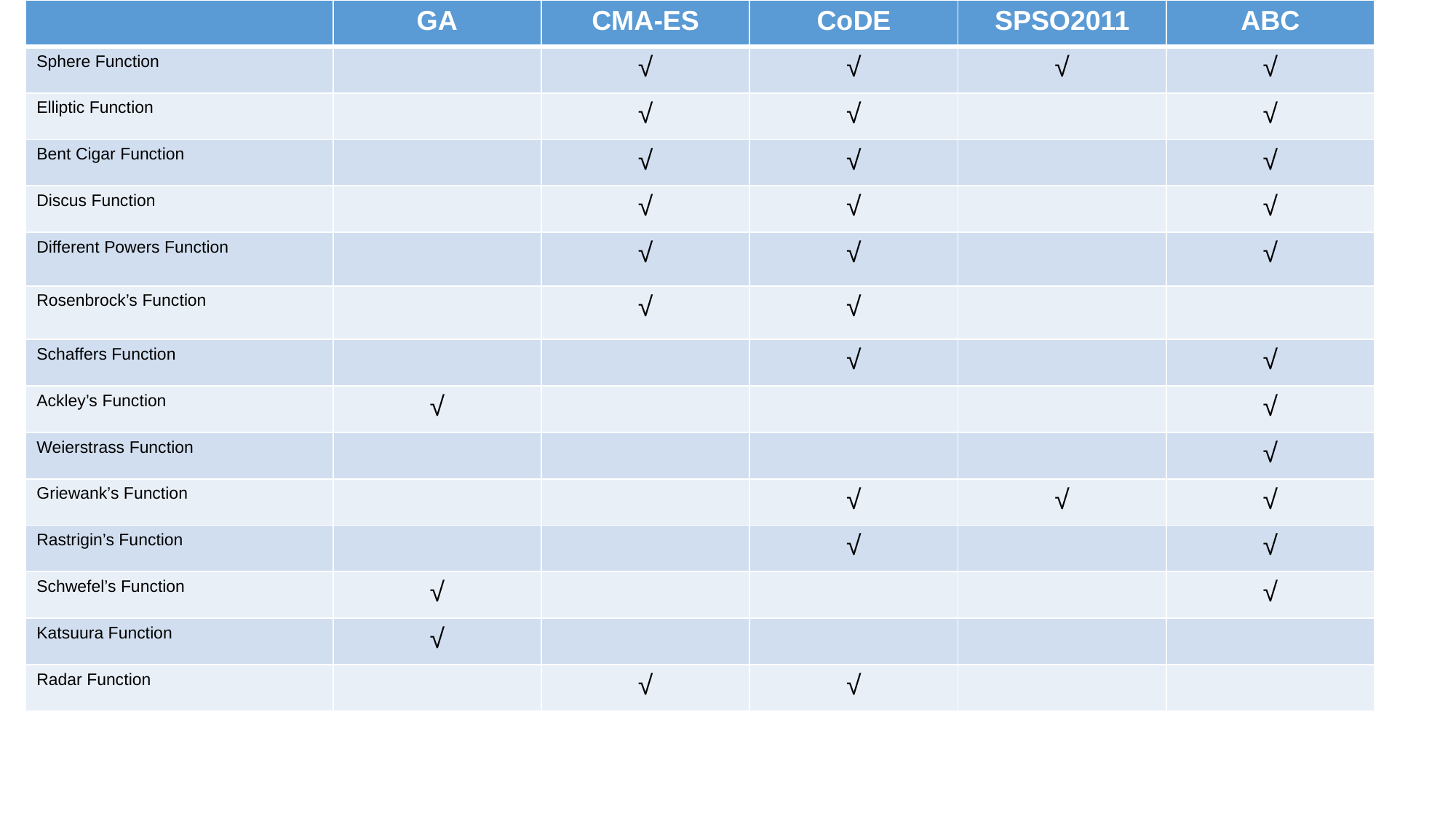

|  | GA | CMA-ES | CoDE | SPSO2011 | ABC |
| --- | --- | --- | --- | --- | --- |
| Sphere Function |  | √ | √ | √ | √ |
| Elliptic Function |  | √ | √ |  | √ |
| Bent Cigar Function |  | √ | √ |  | √ |
| Discus Function |  | √ | √ |  | √ |
| Different Powers Function |  | √ | √ |  | √ |
| Rosenbrock’s Function |  | √ | √ |  |  |
| Schaffers Function |  |  | √ |  | √ |
| Ackley’s Function | √ |  |  |  | √ |
| Weierstrass Function |  |  |  |  | √ |
| Griewank’s Function |  |  | √ | √ | √ |
| Rastrigin’s Function |  |  | √ |  | √ |
| Schwefel’s Function | √ |  |  |  | √ |
| Katsuura Function | √ |  |  |  |  |
| Radar Function |  | √ | √ |  |  |